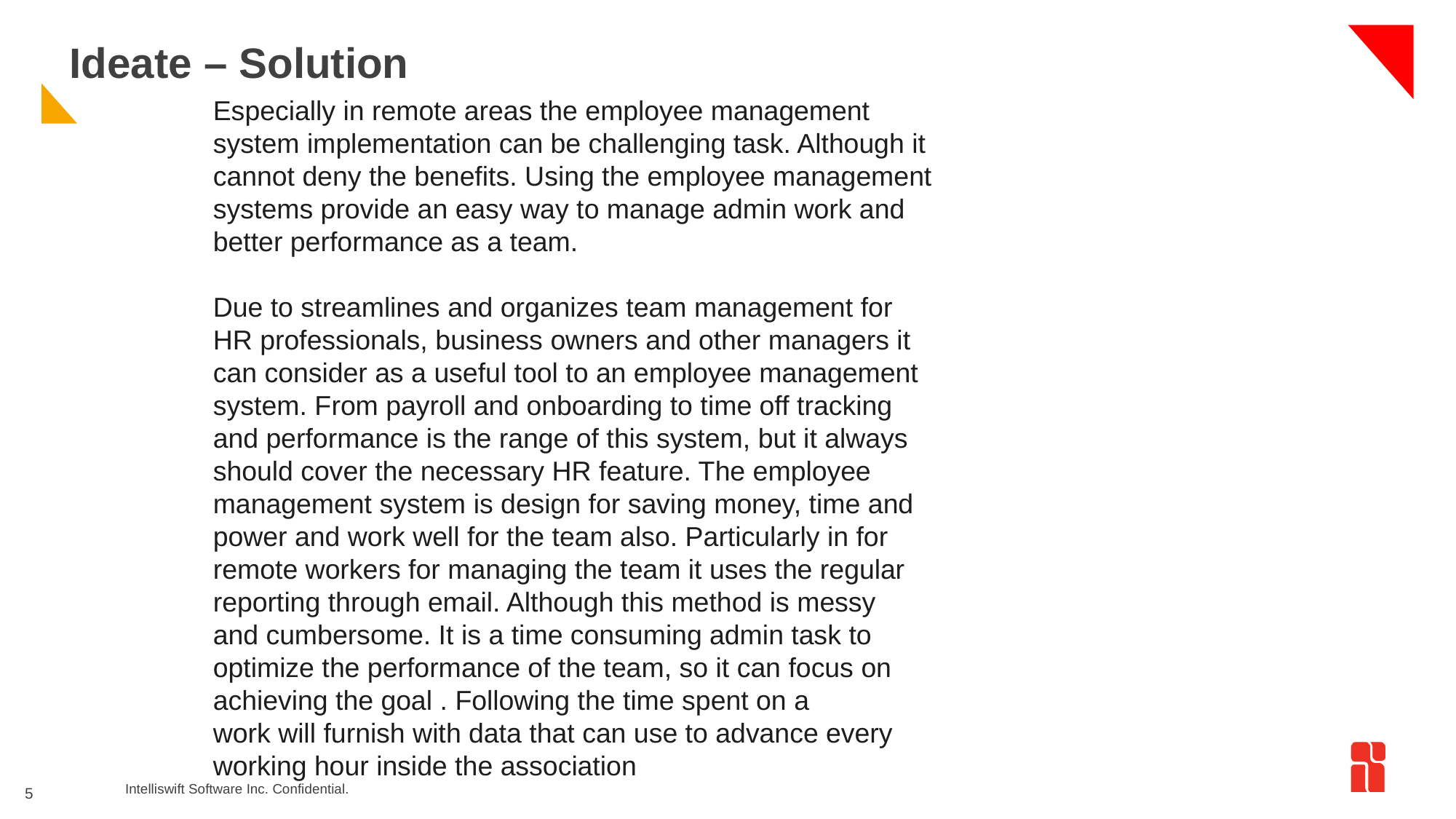

# Ideate – Solution
Especially in remote areas the employee management
system implementation can be challenging task. Although it
cannot deny the benefits. Using the employee management
systems provide an easy way to manage admin work and
better performance as a team.

Due to streamlines and organizes team management for
HR professionals, business owners and other managers it
can consider as a useful tool to an employee management
system. From payroll and onboarding to time off tracking
and performance is the range of this system, but it always
should cover the necessary HR feature. The employee
management system is design for saving money, time and
power and work well for the team also. Particularly in for
remote workers for managing the team it uses the regular
reporting through email. Although this method is messy
and cumbersome. It is a time consuming admin task to
optimize the performance of the team, so it can focus on
achieving the goal . Following the time spent on a
work will furnish with data that can use to advance every
working hour inside the association